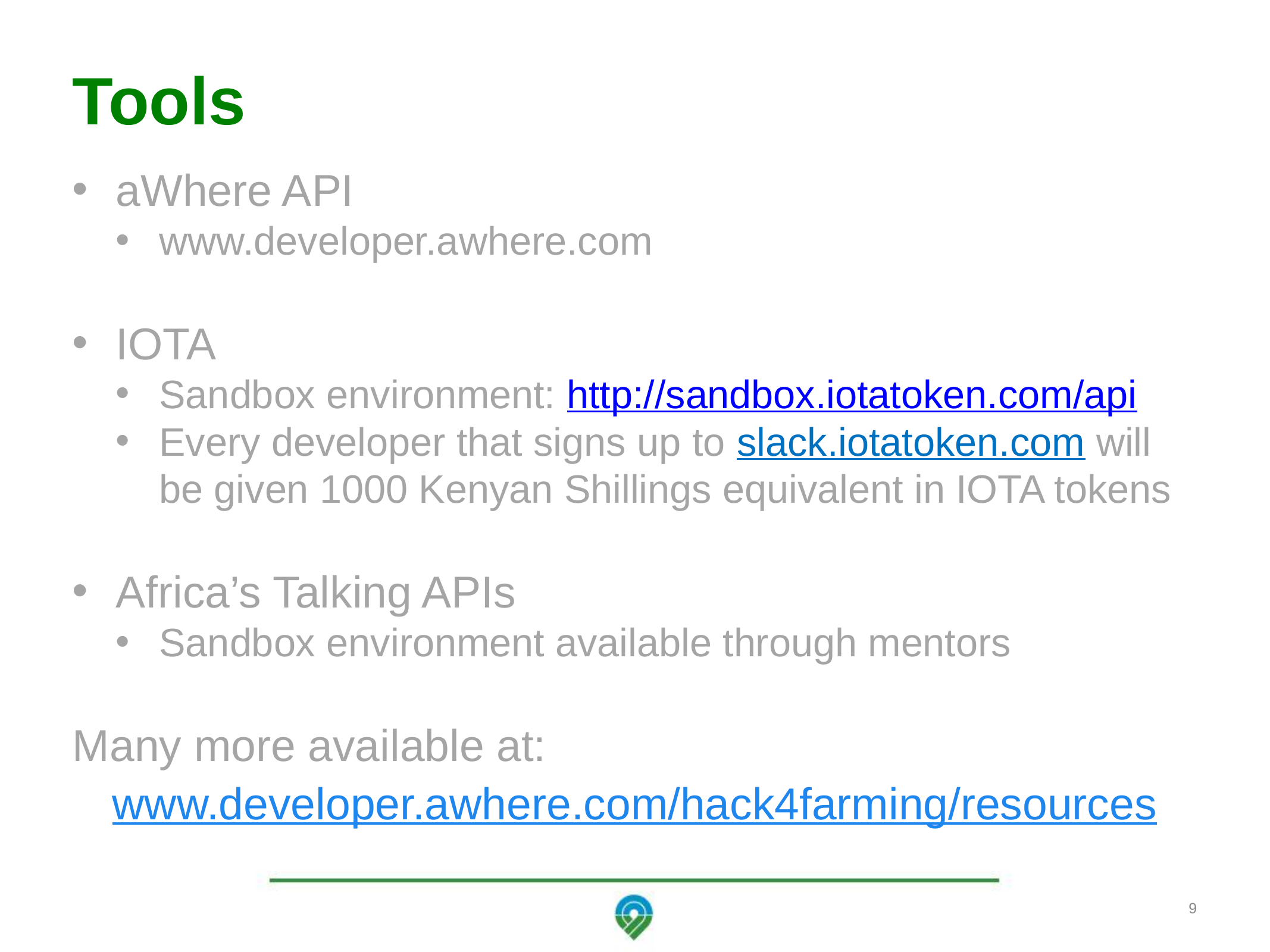

# Tools
aWhere API
www.developer.awhere.com
IOTA
Sandbox environment: http://sandbox.iotatoken.com/api
Every developer that signs up to slack.iotatoken.com will be given 1000 Kenyan Shillings equivalent in IOTA tokens
Africa’s Talking APIs
Sandbox environment available through mentors
Many more available at:
www.developer.awhere.com/hack4farming/resources

9